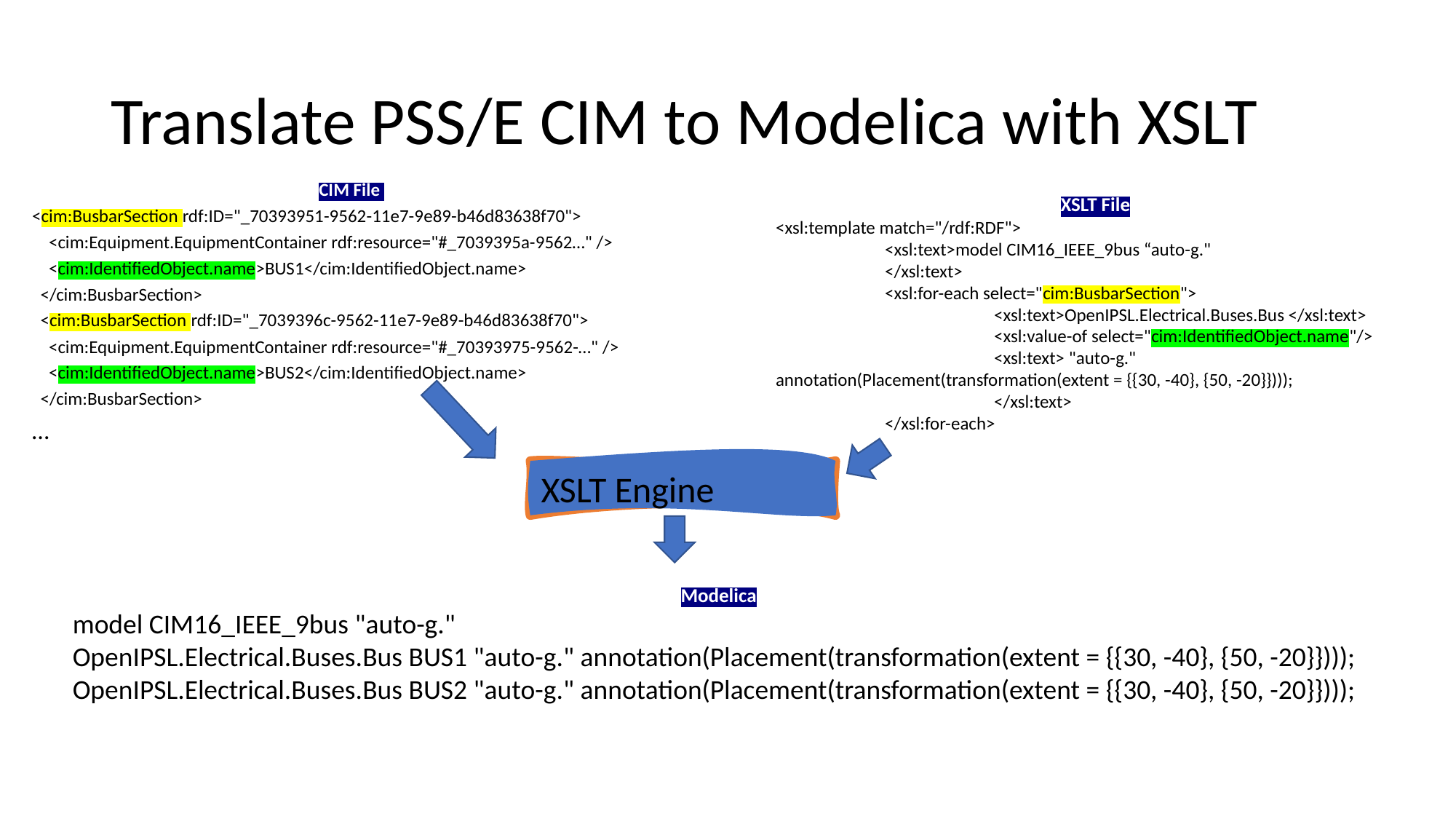

# Translate PSS/E CIM to Modelica with XSLT
CIM File
<cim:BusbarSection rdf:ID="_70393951-9562-11e7-9e89-b46d83638f70">
    <cim:Equipment.EquipmentContainer rdf:resource="#_7039395a-9562…" />
    <cim:IdentifiedObject.name>BUS1</cim:IdentifiedObject.name>
  </cim:BusbarSection>
  <cim:BusbarSection rdf:ID="_7039396c-9562-11e7-9e89-b46d83638f70">
    <cim:Equipment.EquipmentContainer rdf:resource="#_70393975-9562-…" />
    <cim:IdentifiedObject.name>BUS2</cim:IdentifiedObject.name>
  </cim:BusbarSection>
…
XSLT File
<xsl:template match="/rdf:RDF">
	<xsl:text>model CIM16_IEEE_9bus “auto-g."
	</xsl:text>
	<xsl:for-each select="cim:BusbarSection">
		<xsl:text>OpenIPSL.Electrical.Buses.Bus </xsl:text>
		<xsl:value-of select="cim:IdentifiedObject.name"/>
		<xsl:text> "auto-g." annotation(Placement(transformation(extent = {{30, -40}, {50, -20}})));
		</xsl:text>
	</xsl:for-each>
…

XSLT Engine

Modelica
model CIM16_IEEE_9bus "auto-g."
OpenIPSL.Electrical.Buses.Bus BUS1 "auto-g." annotation(Placement(transformation(extent = {{30, -40}, {50, -20}})));
OpenIPSL.Electrical.Buses.Bus BUS2 "auto-g." annotation(Placement(transformation(extent = {{30, -40}, {50, -20}})));